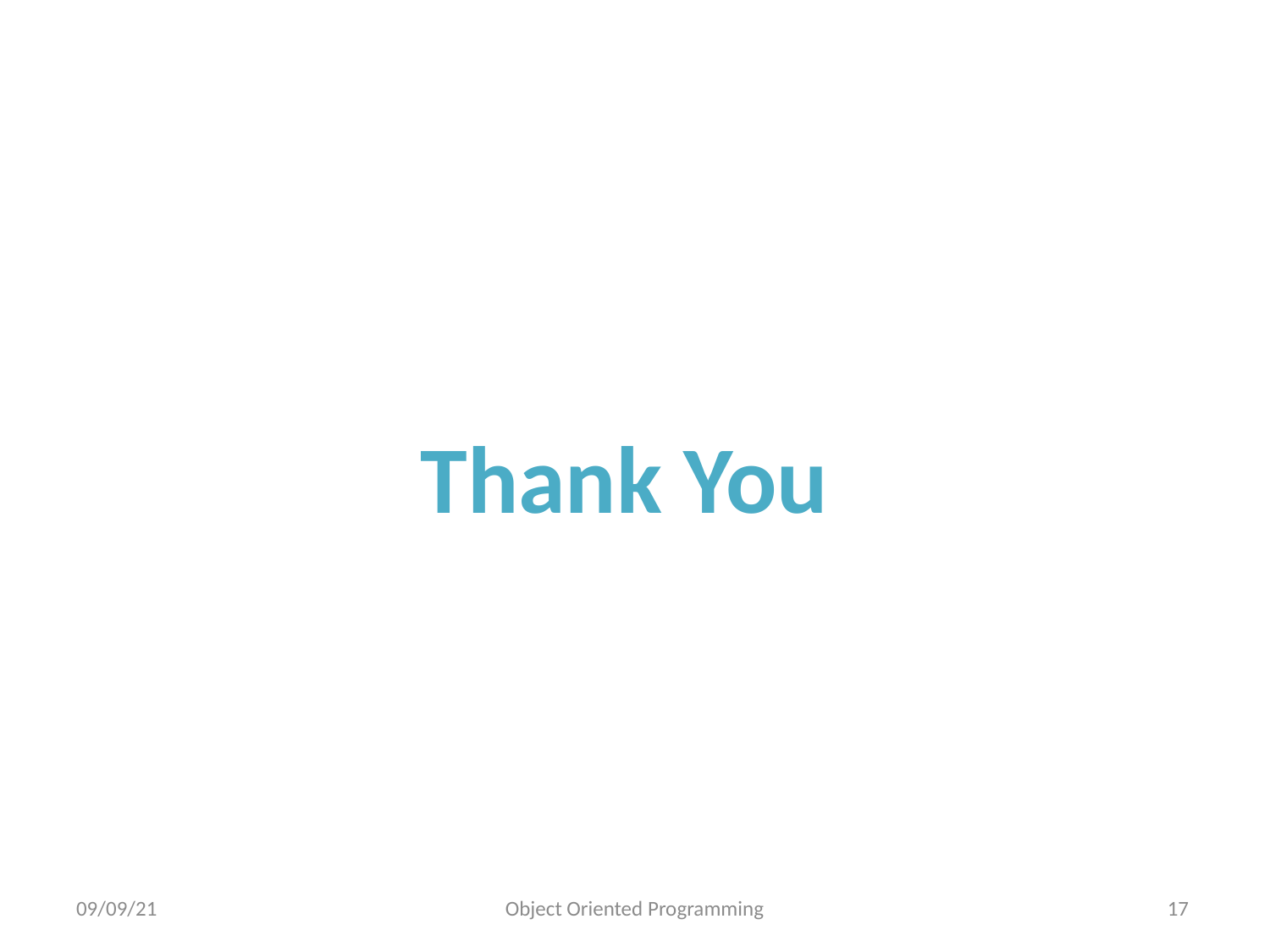

Thank You
09/09/21
Object Oriented Programming
17